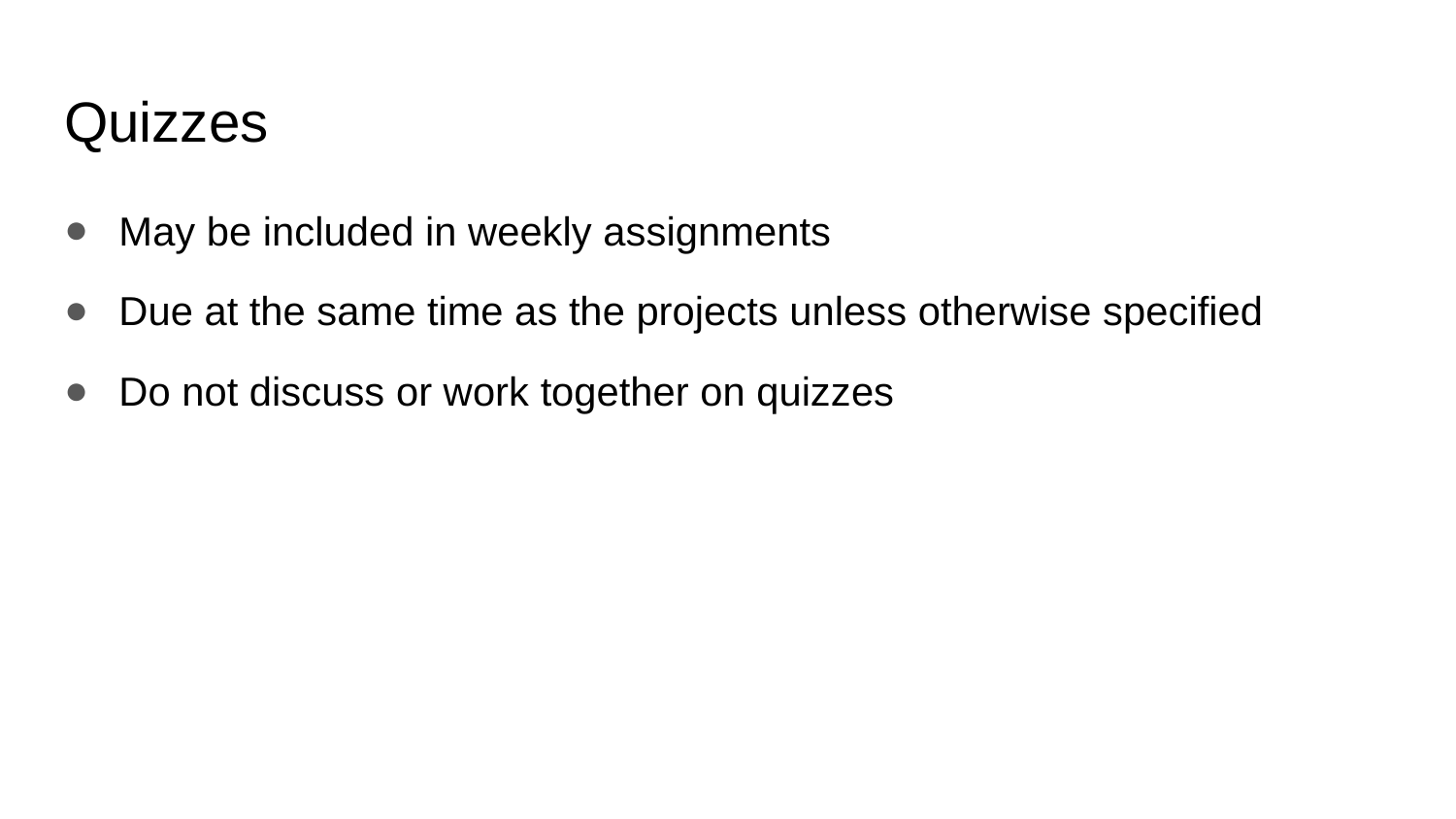

# Quizzes
May be included in weekly assignments
Due at the same time as the projects unless otherwise specified
Do not discuss or work together on quizzes